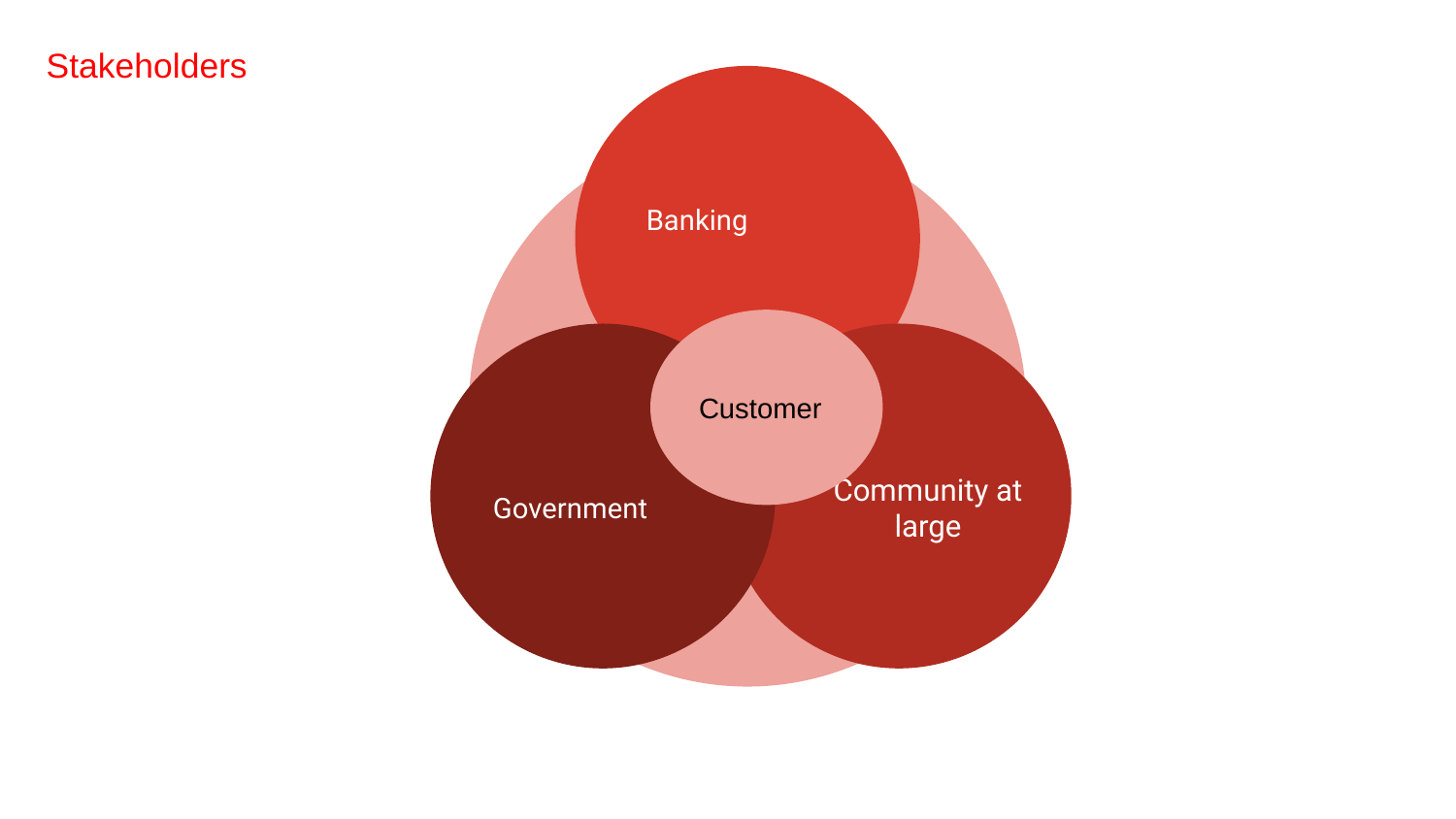

Stakeholders

Banking

Customer

Government

Community at large